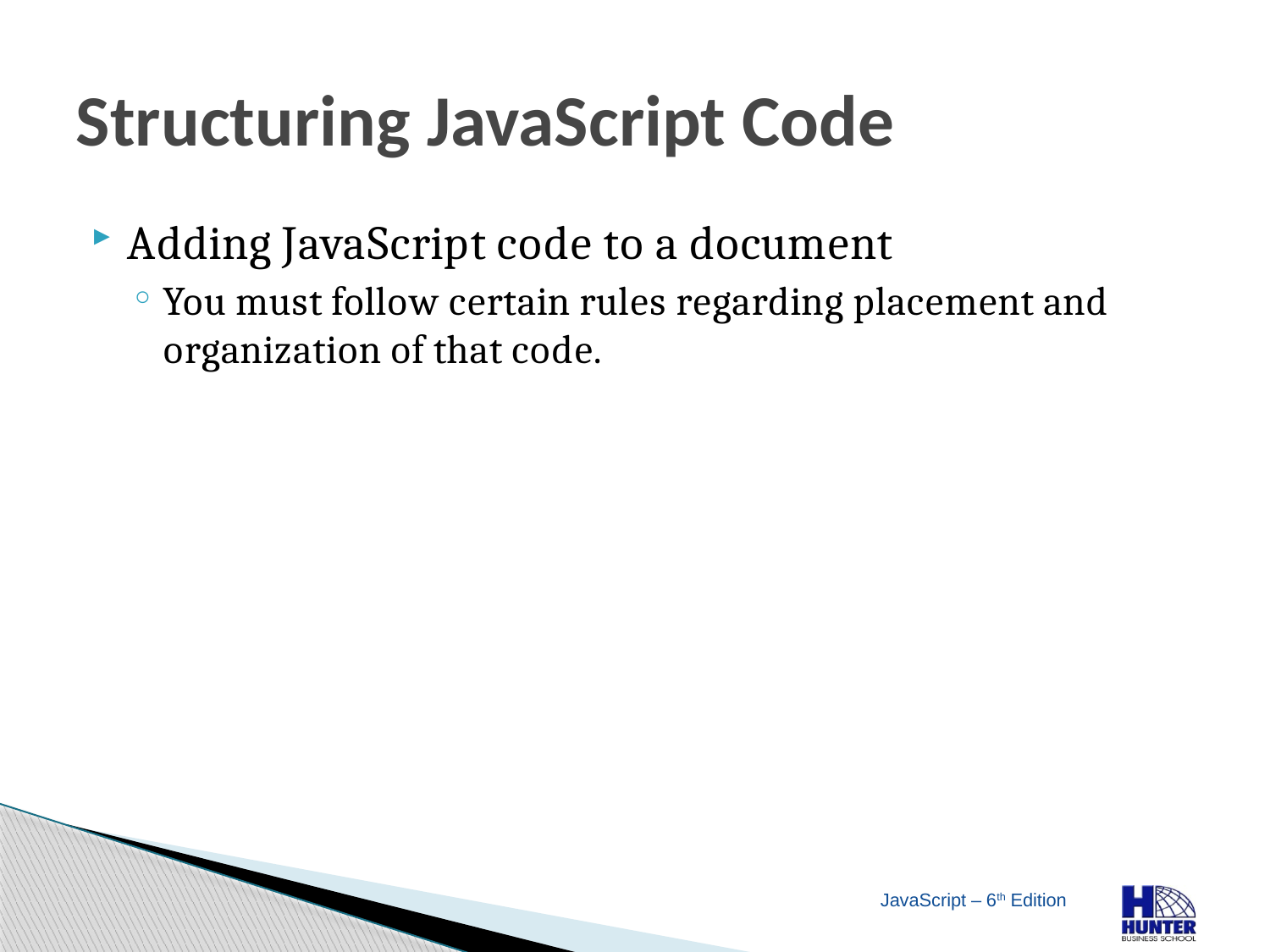

# Structuring JavaScript Code
Adding JavaScript code to a document
You must follow certain rules regarding placement and organization of that code.